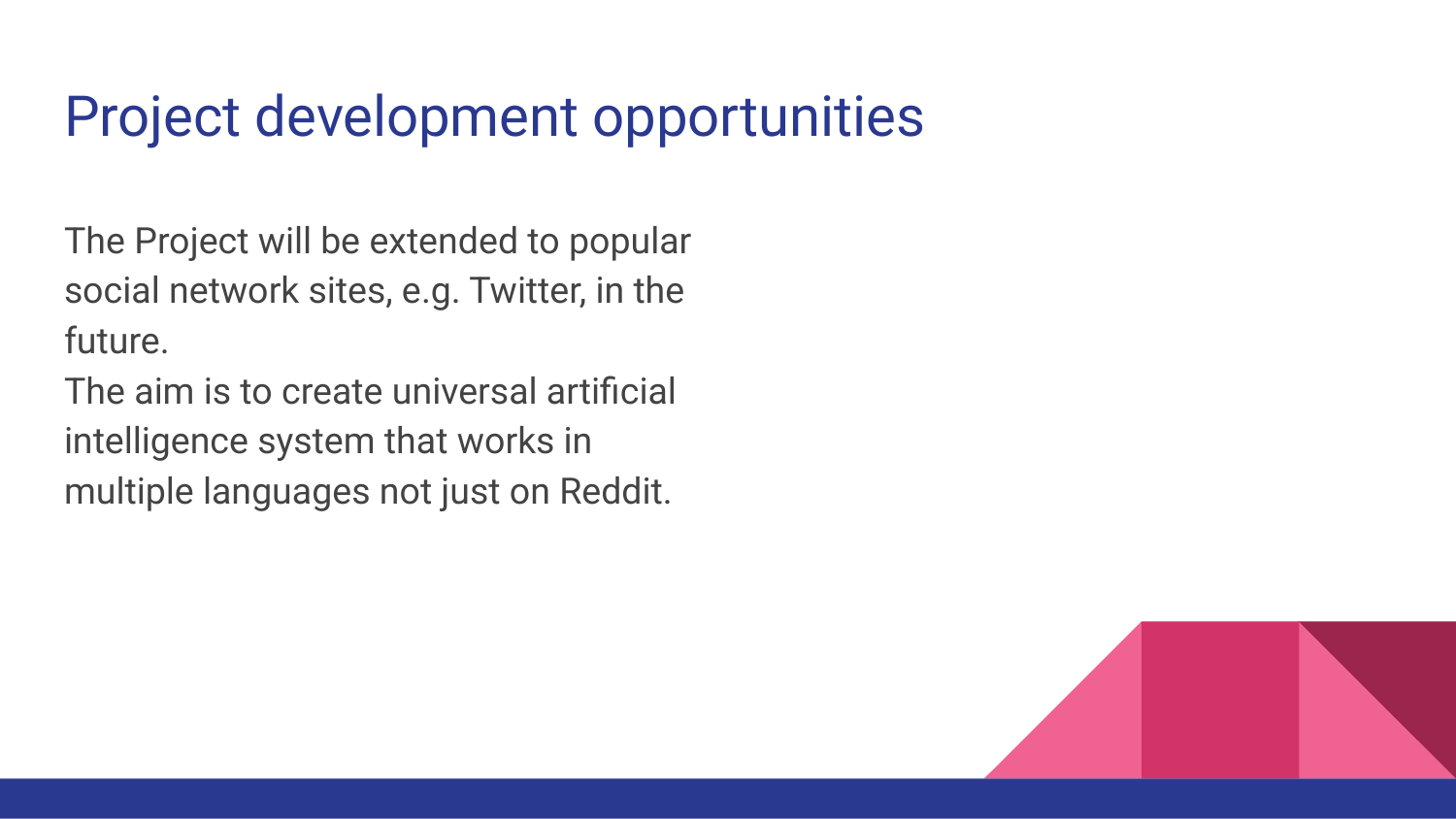

# Project development opportunities
The Project will be extended to popular social network sites, e.g. Twitter, in the future.
The aim is to create universal artificial intelligence system that works in multiple languages not just on Reddit.